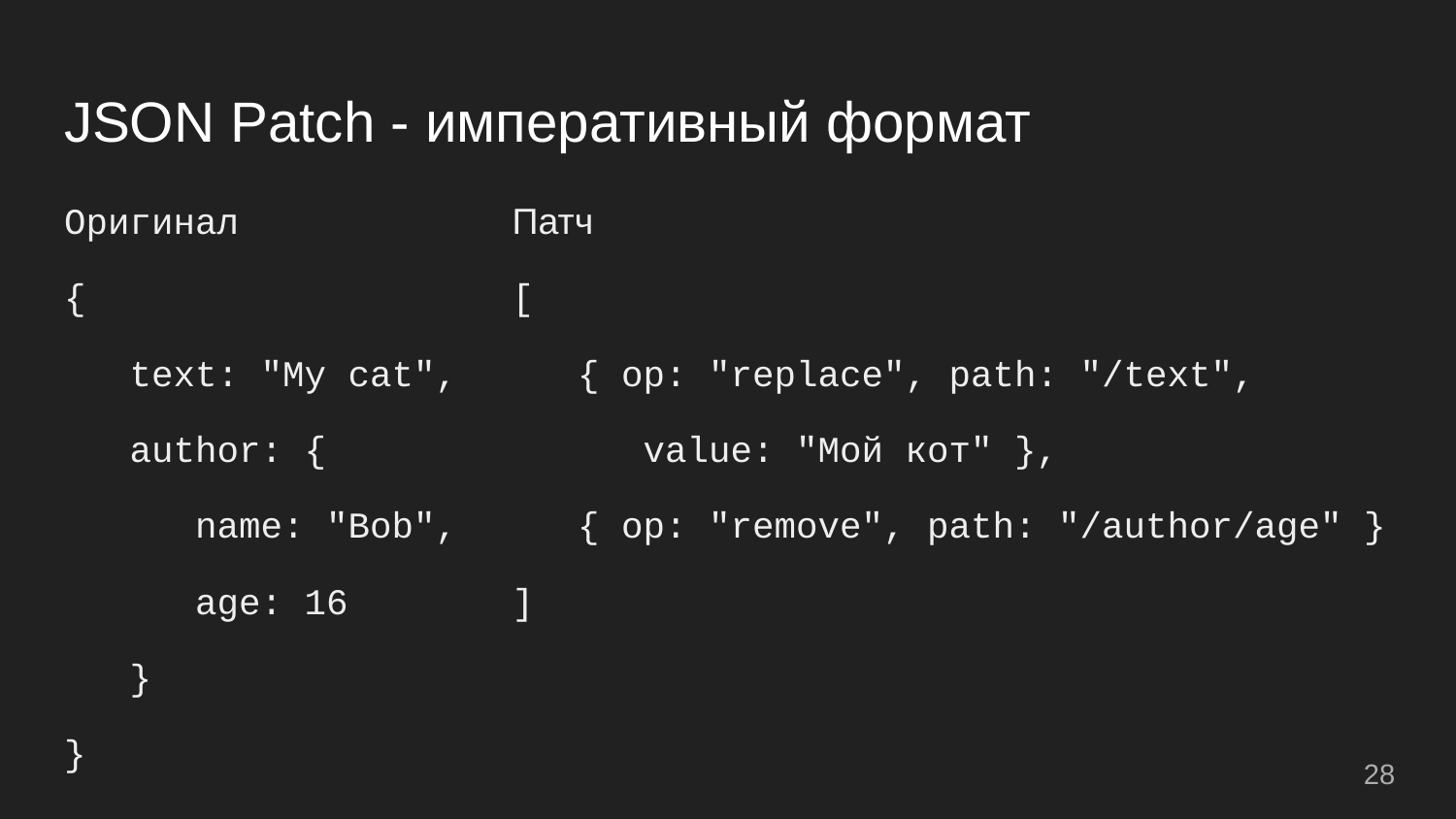

# JSON Patch - императивный формат
Оригинал
{
   text: "My cat",
   author: {
      name: "Bob",
      age: 16
   }
}

Патч
[
   { op: "replace", path: "/text",
      value: "Мой кот" },
   { op: "remove", path: "/author/age" }
]
28